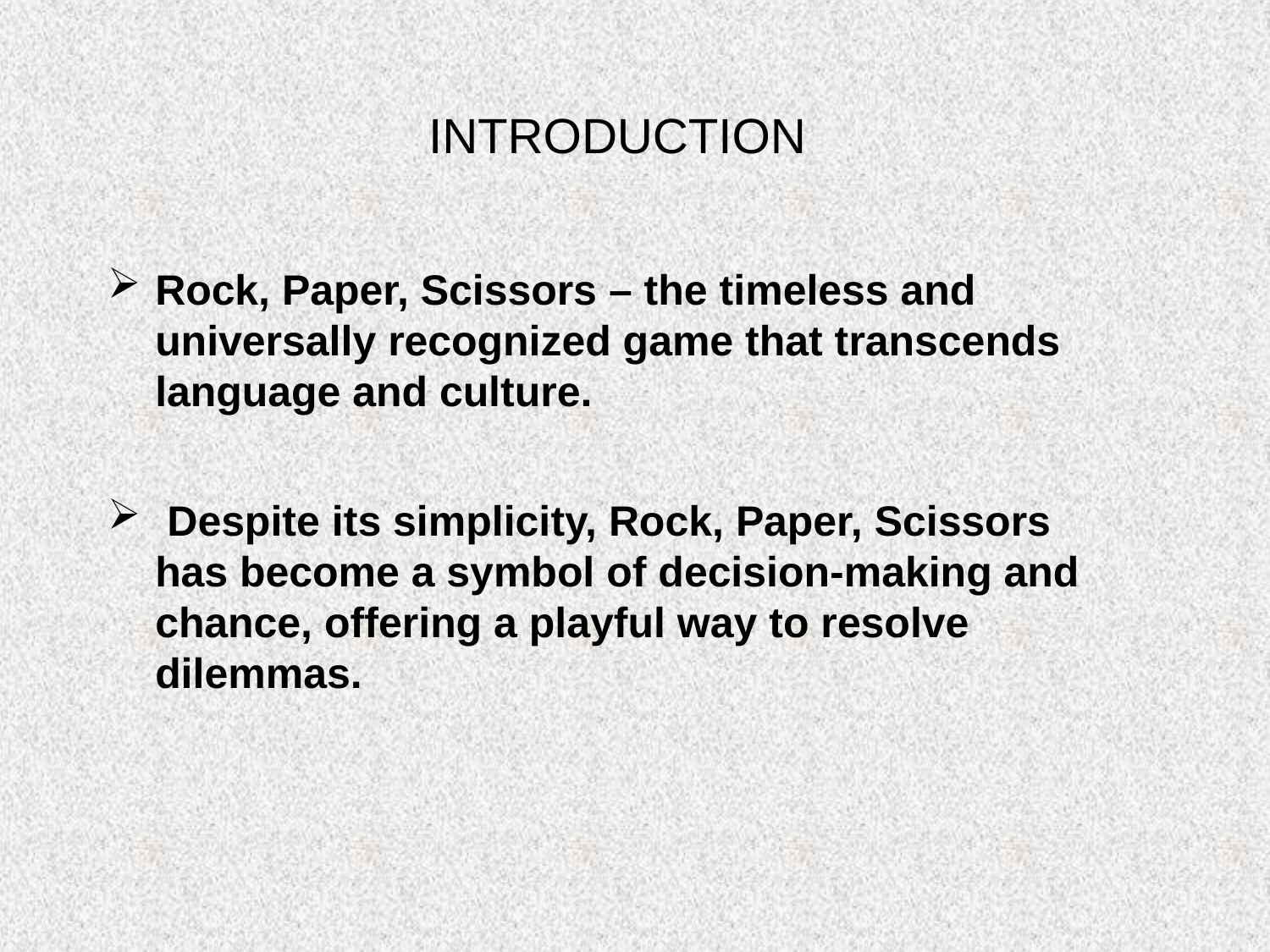

# INTRODUCTION
Rock, Paper, Scissors – the timeless and universally recognized game that transcends language and culture.

 Despite its simplicity, Rock, Paper, Scissors has become a symbol of decision-making and chance, offering a playful way to resolve dilemmas.